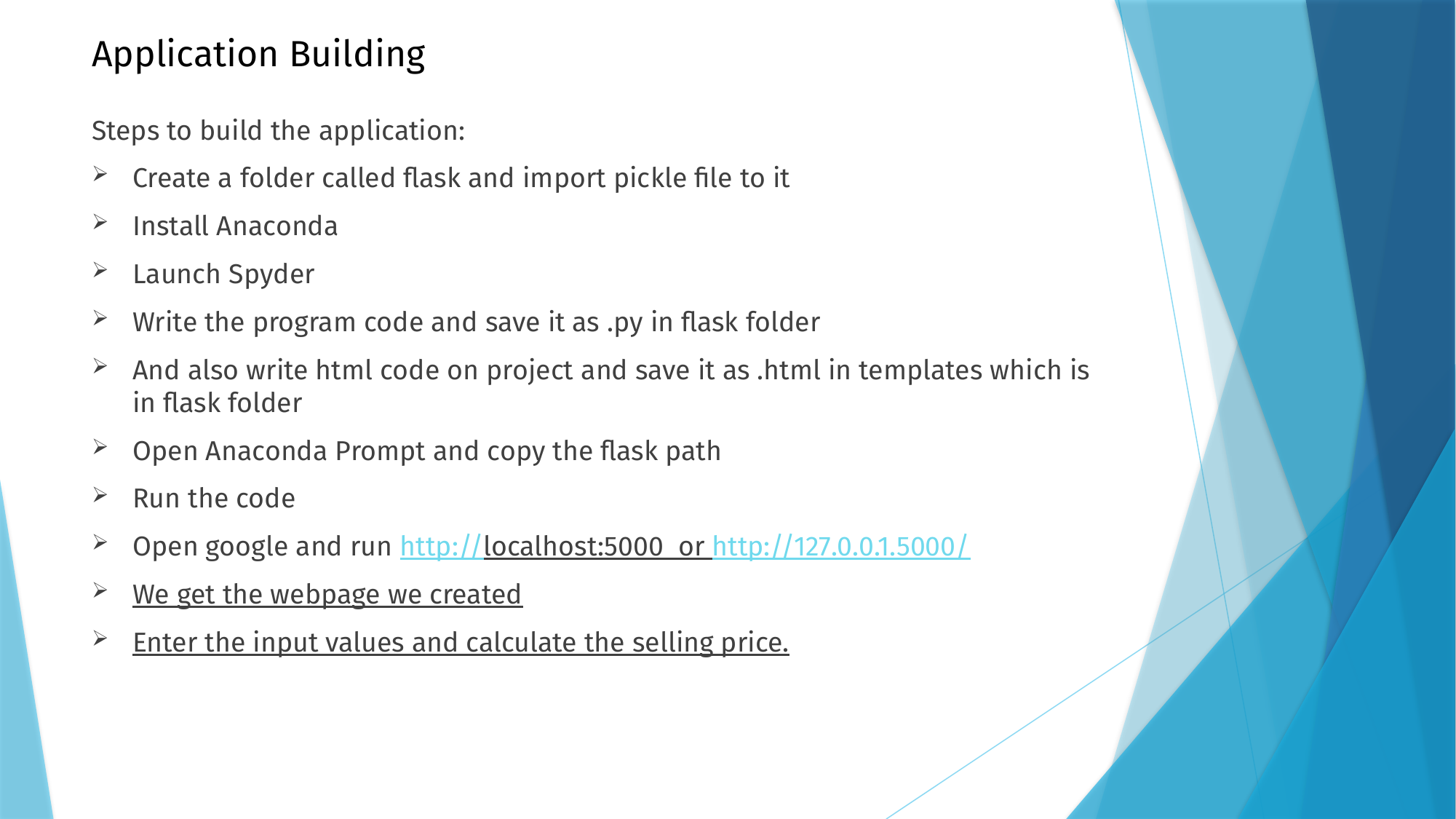

# Application Building
Steps to build the application:
Create a folder called flask and import pickle file to it
Install Anaconda
Launch Spyder
Write the program code and save it as .py in flask folder
And also write html code on project and save it as .html in templates which is in flask folder
Open Anaconda Prompt and copy the flask path
Run the code
Open google and run http://localhost:5000  or http://127.0.0.1.5000/
We get the webpage we created
Enter the input values and calculate the selling price.